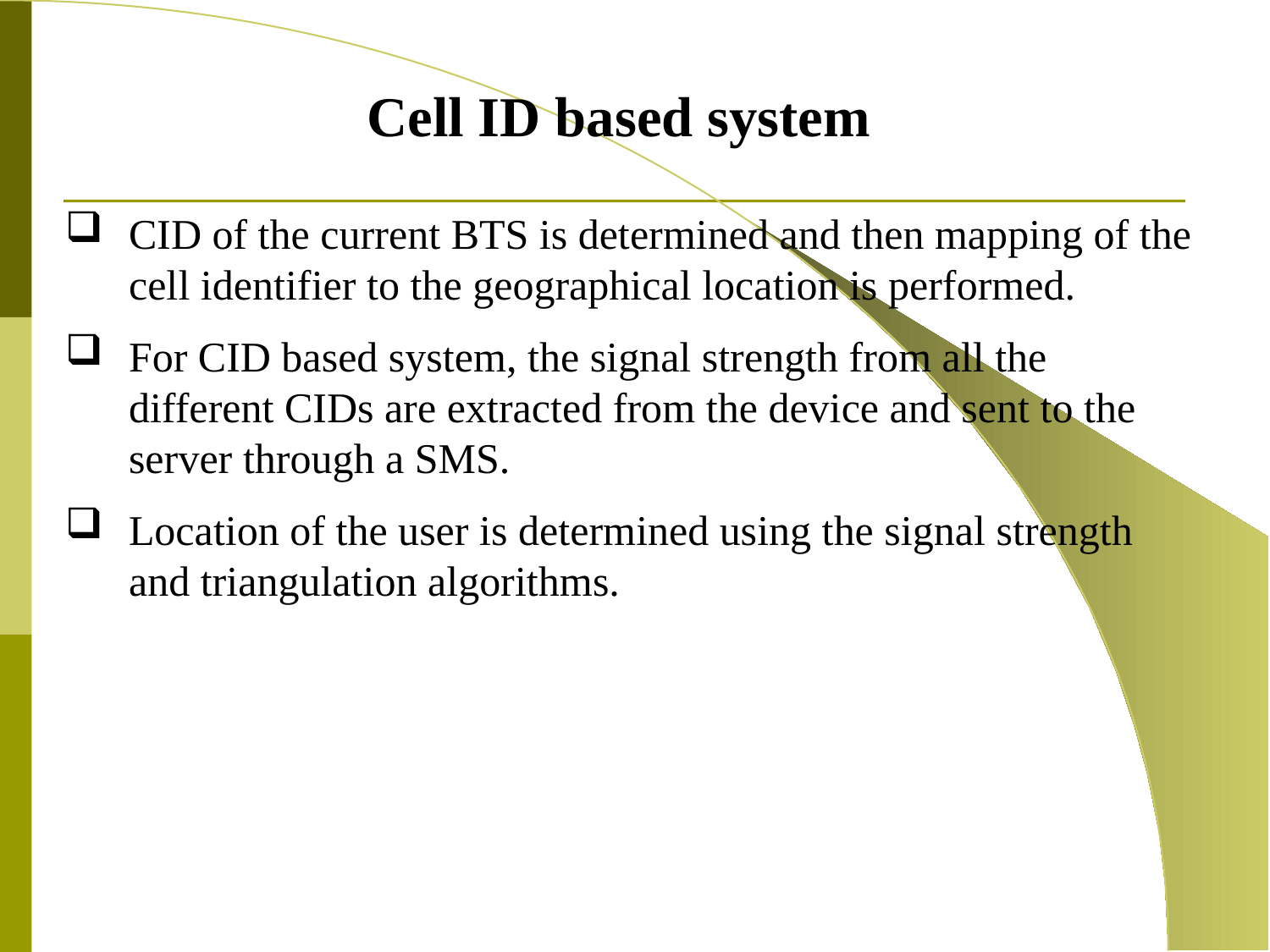

Cell ID based system
CID of the current BTS is determined and then mapping of the cell identifier to the geographical location is performed.
For CID based system, the signal strength from all the different CIDs are extracted from the device and sent to the server through a SMS.
Location of the user is determined using the signal strength and triangulation algorithms.